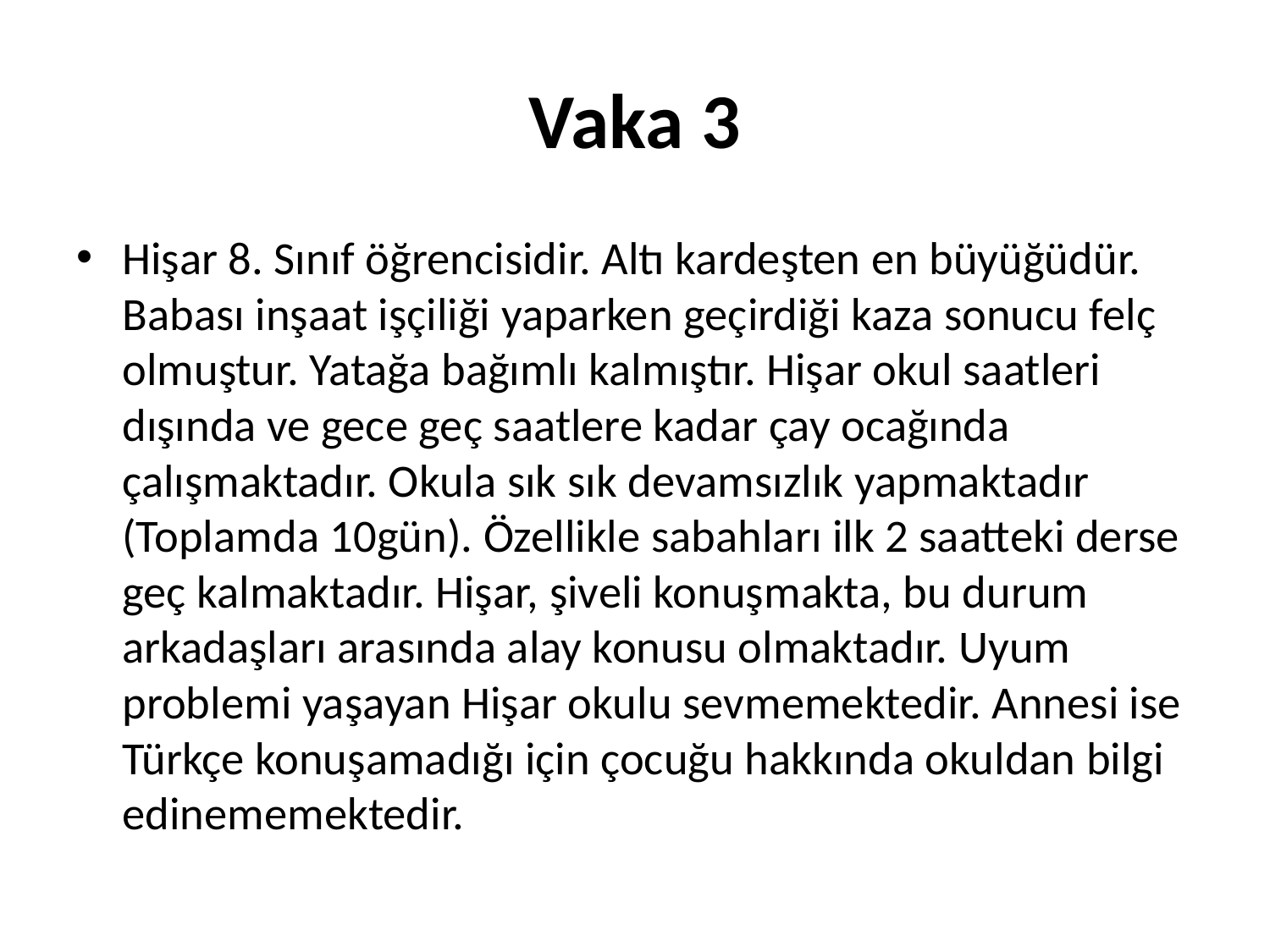

# Vaka 3
Hişar 8. Sınıf öğrencisidir. Altı kardeşten en büyüğüdür. Babası inşaat işçiliği yaparken geçirdiği kaza sonucu felç olmuştur. Yatağa bağımlı kalmıştır. Hişar okul saatleri dışında ve gece geç saatlere kadar çay ocağında çalışmaktadır. Okula sık sık devamsızlık yapmaktadır (Toplamda 10gün). Özellikle sabahları ilk 2 saatteki derse geç kalmaktadır. Hişar, şiveli konuşmakta, bu durum arkadaşları arasında alay konusu olmaktadır. Uyum problemi yaşayan Hişar okulu sevmemektedir. Annesi ise Türkçe konuşamadığı için çocuğu hakkında okuldan bilgi edinememektedir.